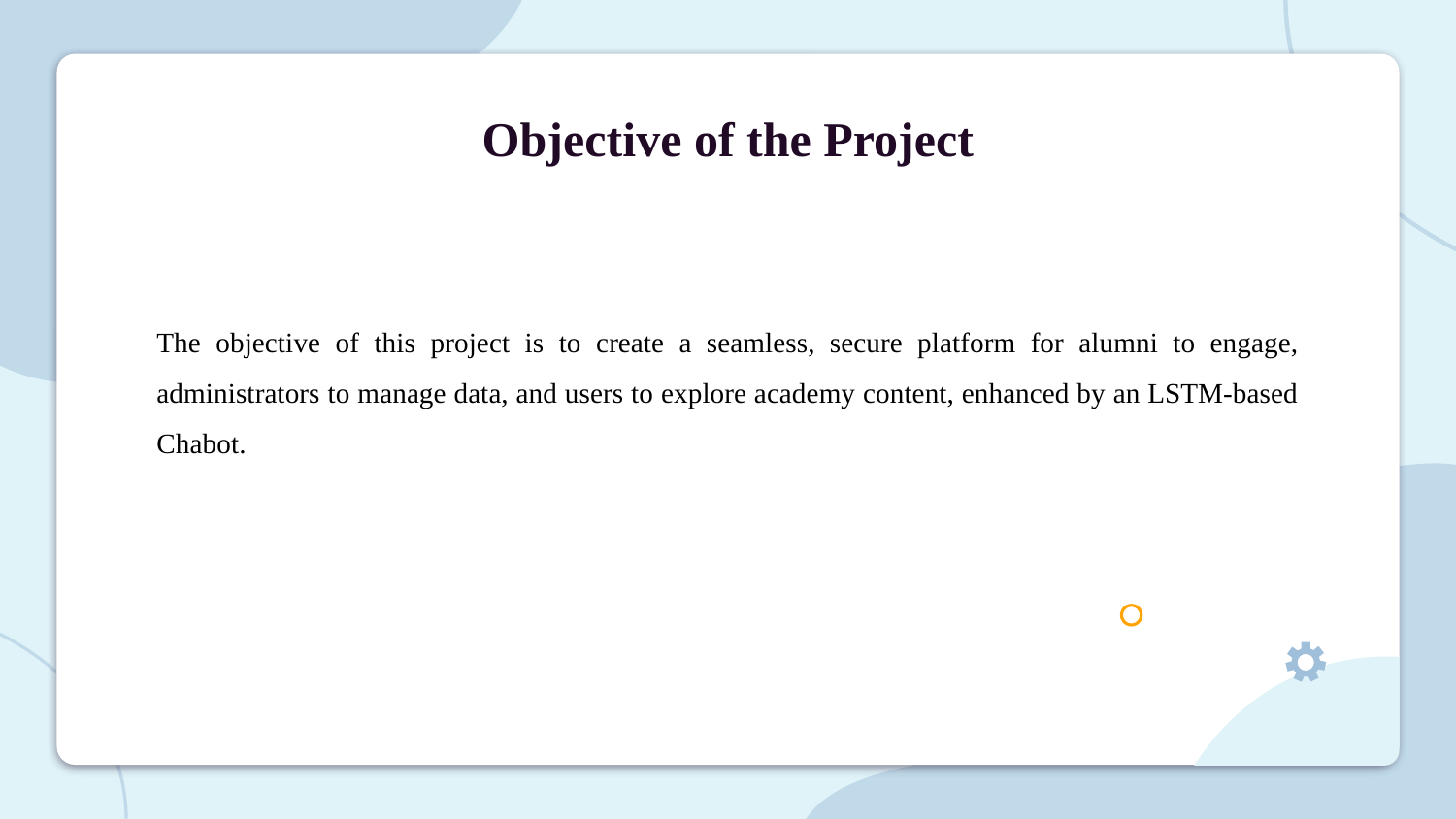

# Objective of the Project
The objective of this project is to create a seamless, secure platform for alumni to engage, administrators to manage data, and users to explore academy content, enhanced by an LSTM-based Chabot.